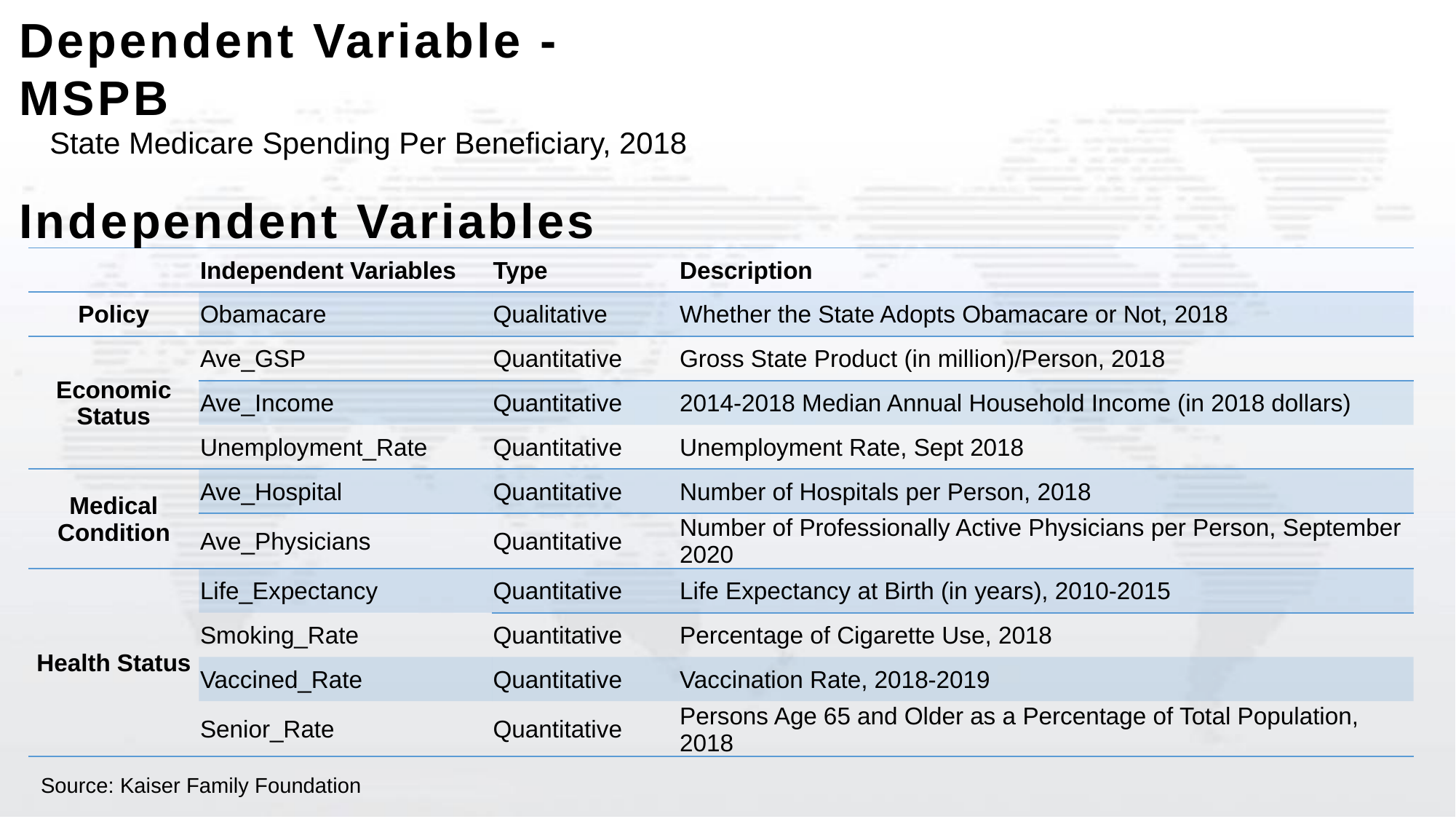

Dependent Variable - MSPB
State Medicare Spending Per Beneficiary, 2018

Independent Variables
|  | Independent Variables | Type | Description |
| --- | --- | --- | --- |
| Policy | Obamacare | Qualitative | Whether the State Adopts Obamacare or Not, 2018 |
| Economic Status | Ave\_GSP | Quantitative | Gross State Product (in million)/Person, 2018 |
|  | Ave\_Income | Quantitative | 2014-2018 Median Annual Household Income (in 2018 dollars) |
|  | Unemployment\_Rate | Quantitative | Unemployment Rate, Sept 2018 |
| Medical Condition | Ave\_Hospital | Quantitative | Number of Hospitals per Person, 2018 |
|  | Ave\_Physicians | Quantitative | Number of Professionally Active Physicians per Person, September 2020 |
| Health Status | Life\_Expectancy | Quantitative | Life Expectancy at Birth (in years), 2010-2015 |
|  | Smoking\_Rate | Quantitative | Percentage of Cigarette Use, 2018 |
|  | Vaccined\_Rate | Quantitative | Vaccination Rate, 2018-2019 |
|  | Senior\_Rate | Quantitative | Persons Age 65 and Older as a Percentage of Total Population, 2018 |
# Source: Kaiser Family Foundation